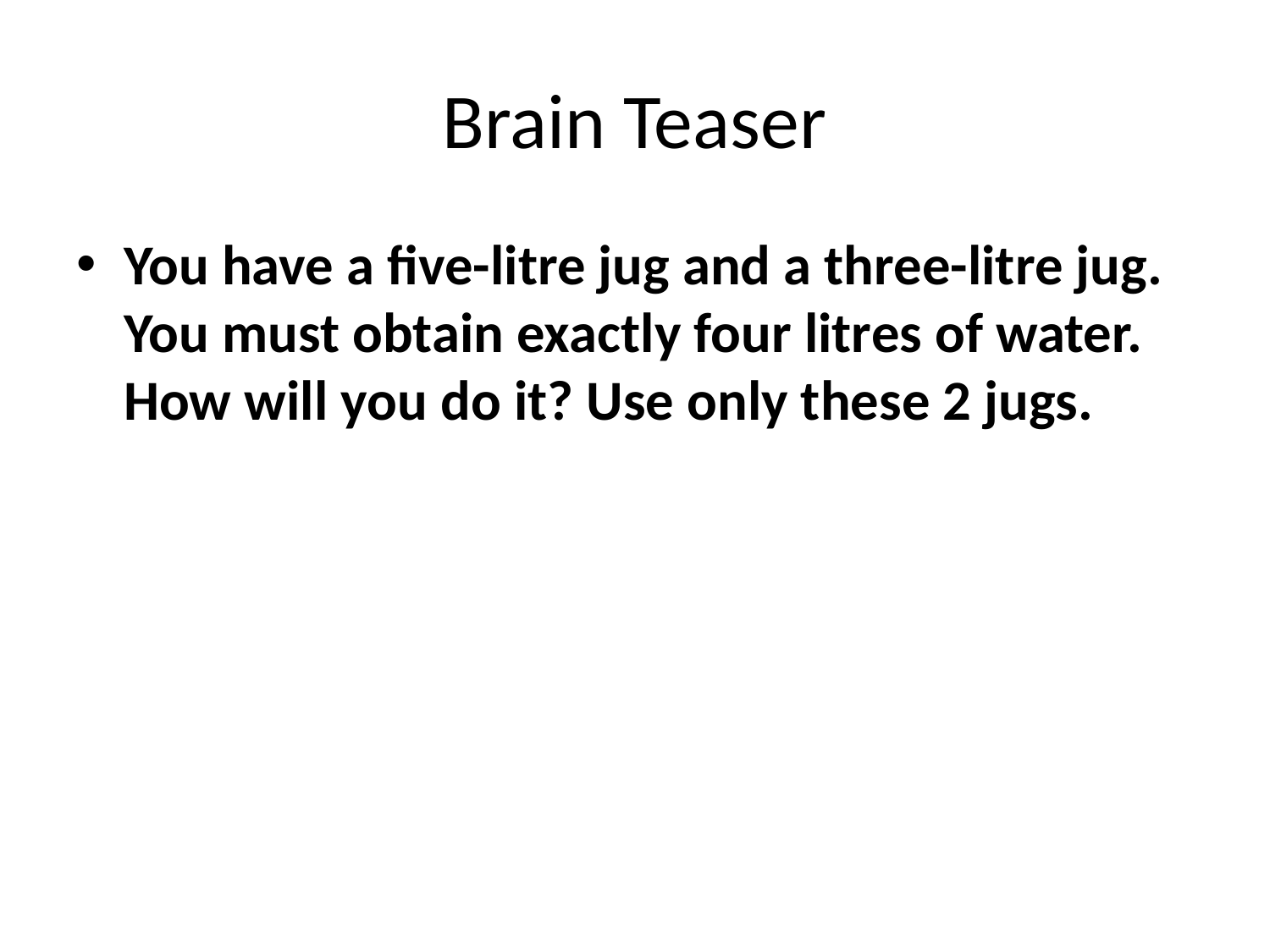

# Brain Teaser
You have a five-litre jug and a three-litre jug. You must obtain exactly four litres of water. How will you do it? Use only these 2 jugs.